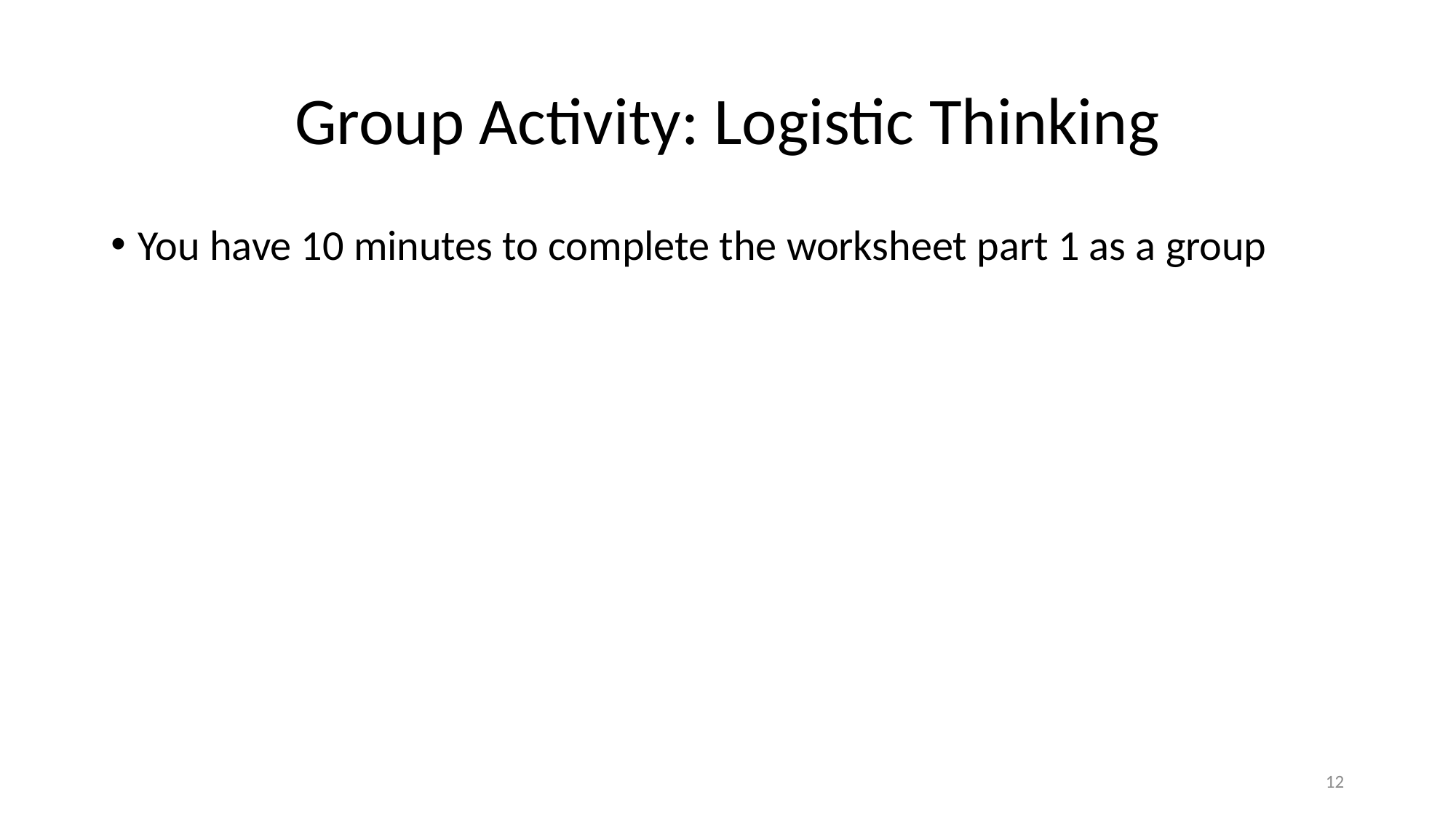

# Group Activity: Logistic Thinking
You have 10 minutes to complete the worksheet part 1 as a group
12